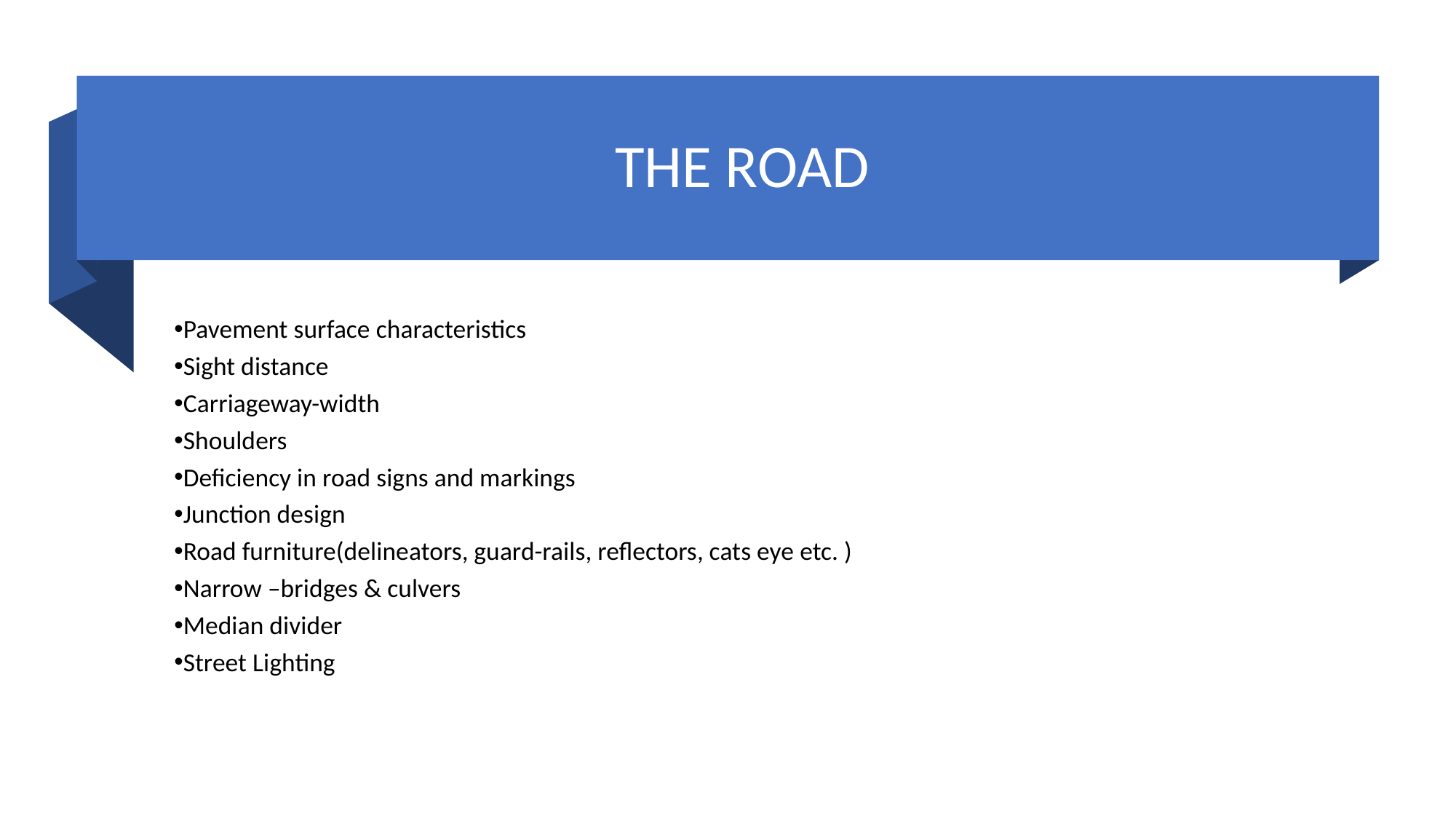

THE ROAD

Pavement surface characteristics
Sight distance
Carriageway-width
Shoulders
Deficiency in road signs and markings
Junction design
Road furniture(delineators, guard-rails, reflectors, cats eye etc. )
Narrow –bridges & culvers
Median divider
Street Lighting